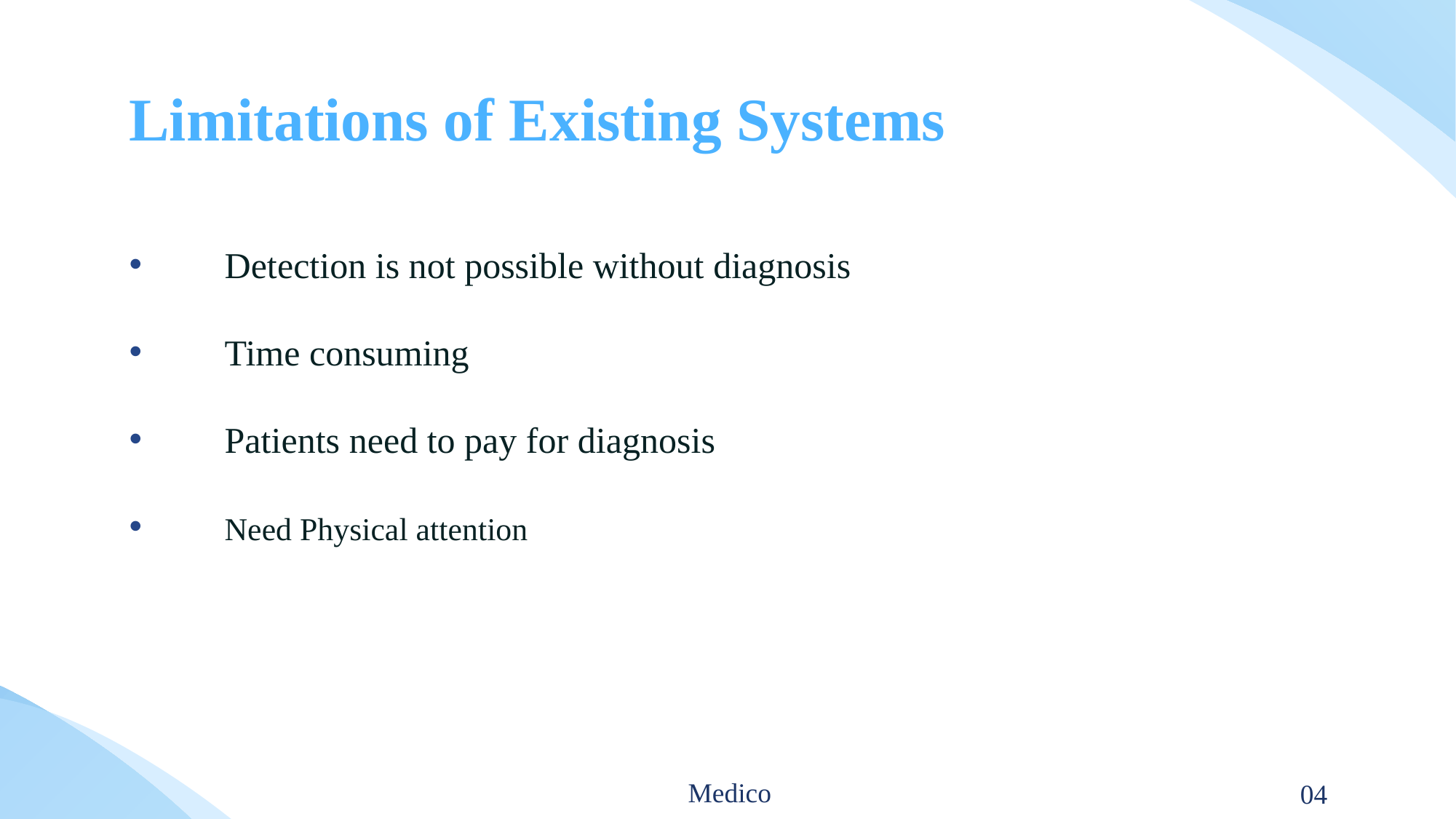

# Limitations of Existing Systems
      Detection is not possible without diagnosis
      Time consuming
      Patients need to pay for diagnosis
      Need Physical attention

Medico
04